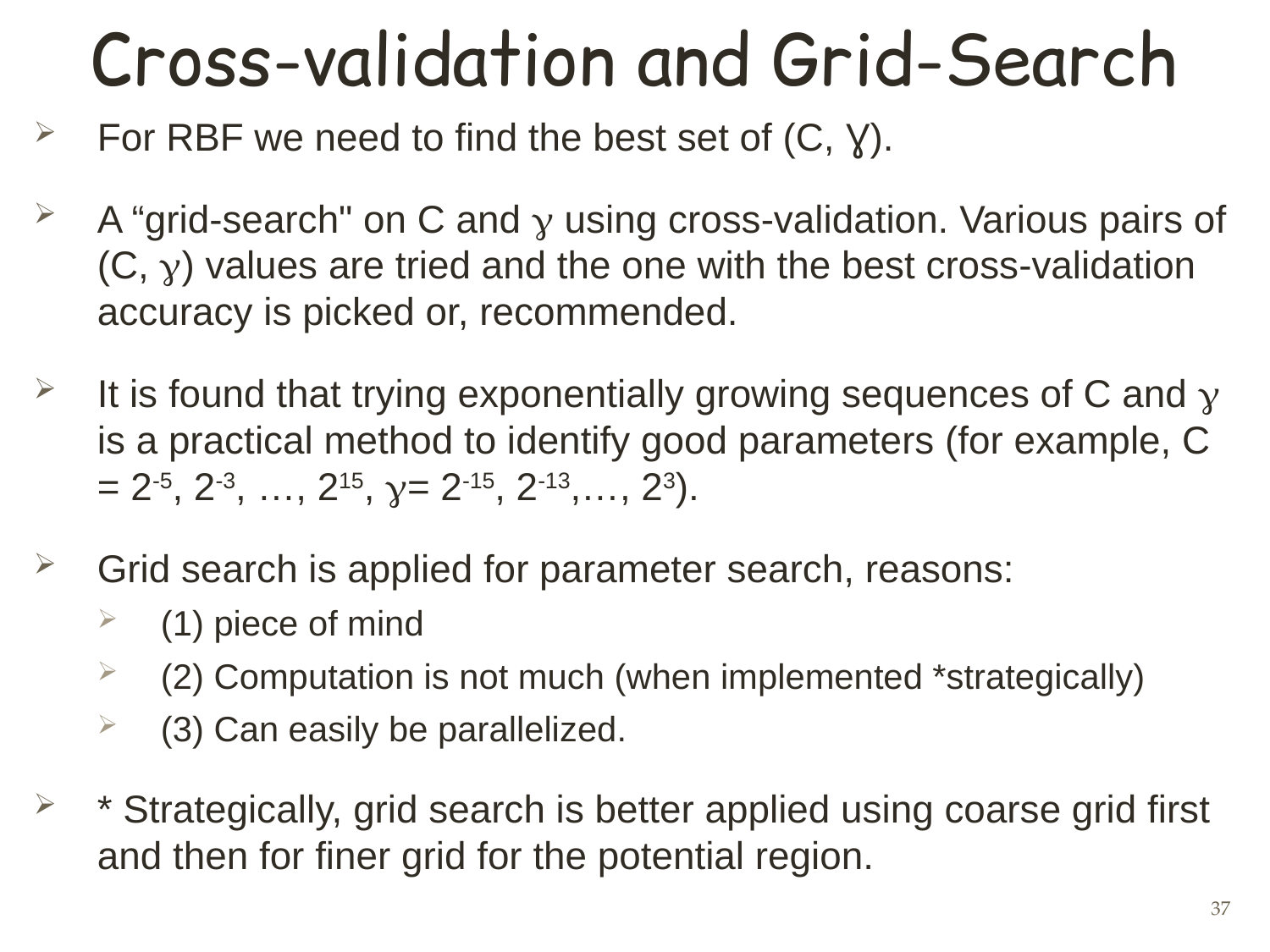

# Cross-validation and Grid-Search
For RBF we need to find the best set of (C, Ɣ).
A “grid-search" on C and γ using cross-validation. Various pairs of (C, γ) values are tried and the one with the best cross-validation accuracy is picked or, recommended.
It is found that trying exponentially growing sequences of C and γ is a practical method to identify good parameters (for example, C = 2-5, 2-3, …, 215, γ= 2-15, 2-13,…, 23).
Grid search is applied for parameter search, reasons:
(1) piece of mind
(2) Computation is not much (when implemented *strategically)
(3) Can easily be parallelized.
* Strategically, grid search is better applied using coarse grid first and then for finer grid for the potential region.

37